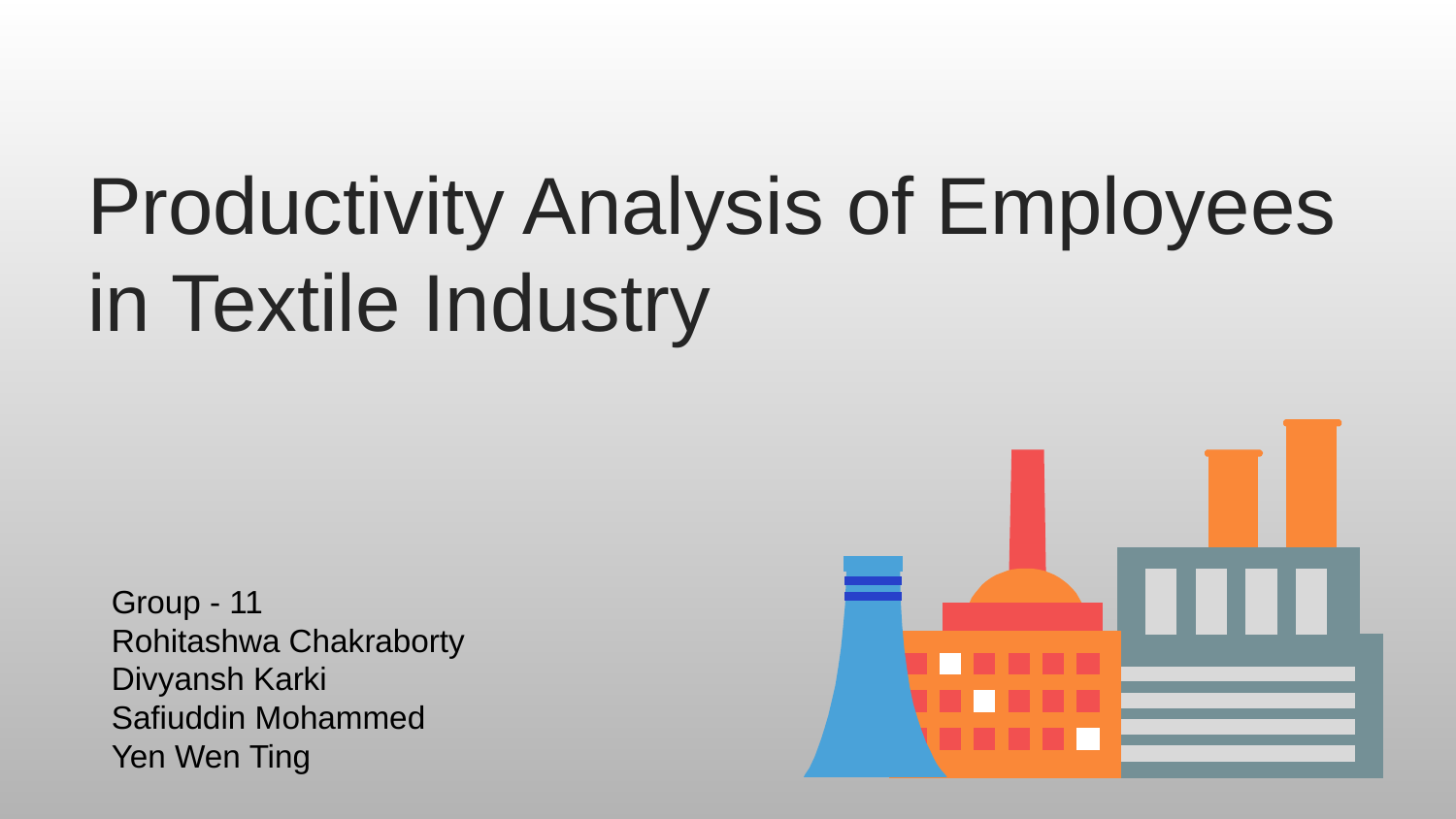

# Productivity Analysis of Employees in Textile Industry

Group - 11
Rohitashwa Chakraborty
Divyansh Karki
Safiuddin Mohammed
Yen Wen Ting